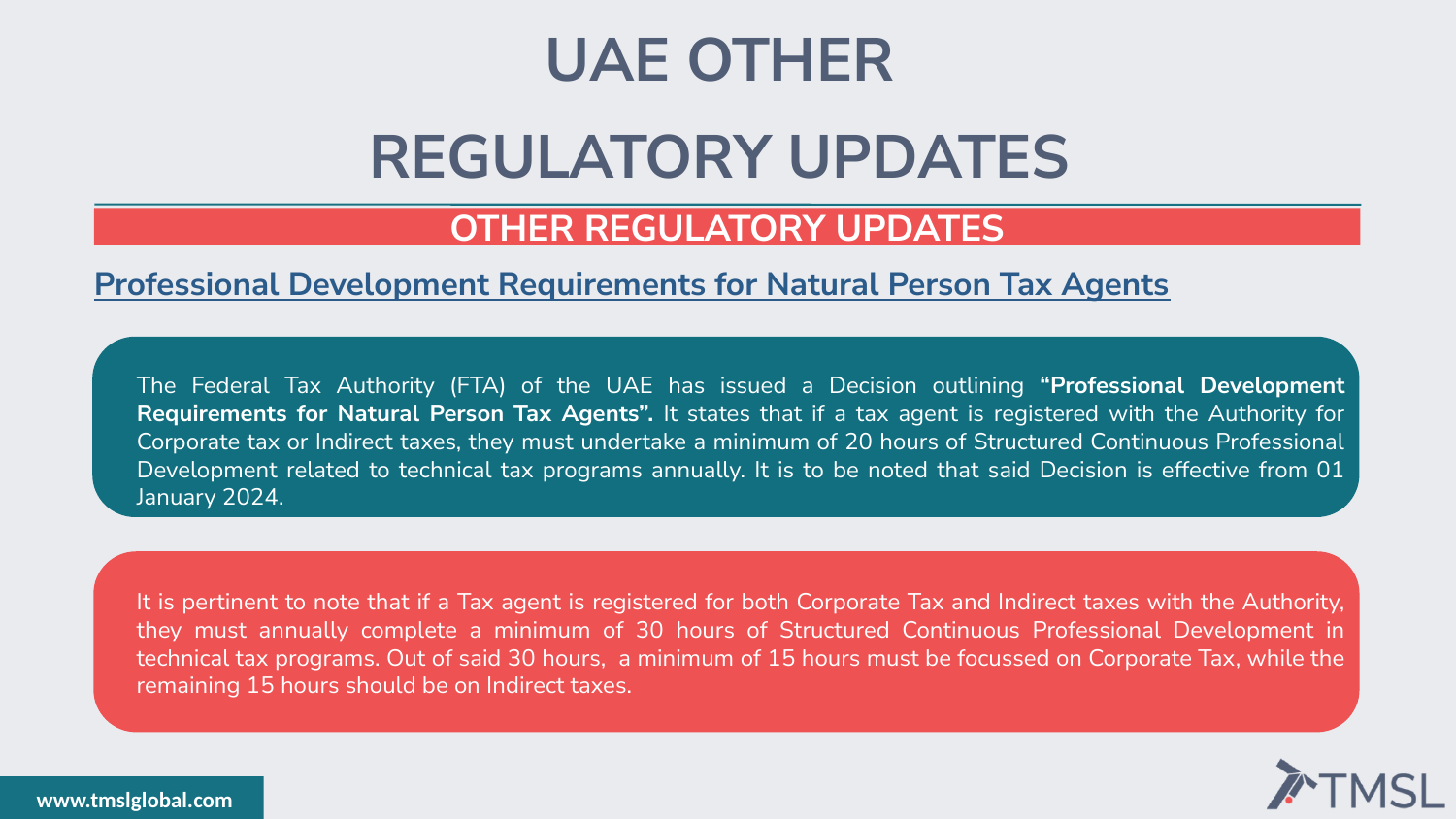

UAE OTHER
REGULATORY UPDATES
OTHER REGULATORY UPDATES
Professional Development Requirements for Natural Person Tax Agents

The Federal Tax Authority (FTA) of the UAE has issued a Decision outlining “Professional Development Requirements for Natural Person Tax Agents”. It states that if a tax agent is registered with the Authority for Corporate tax or Indirect taxes, they must undertake a minimum of 20 hours of Structured Continuous Professional Development related to technical tax programs annually. It is to be noted that said Decision is effective from 01 January 2024.

It is pertinent to note that if a Tax agent is registered for both Corporate Tax and Indirect taxes with the Authority, they must annually complete a minimum of 30 hours of Structured Continuous Professional Development in technical tax programs. Out of said 30 hours,  a minimum of 15 hours must be focussed on Corporate Tax, while the remaining 15 hours should be on Indirect taxes.